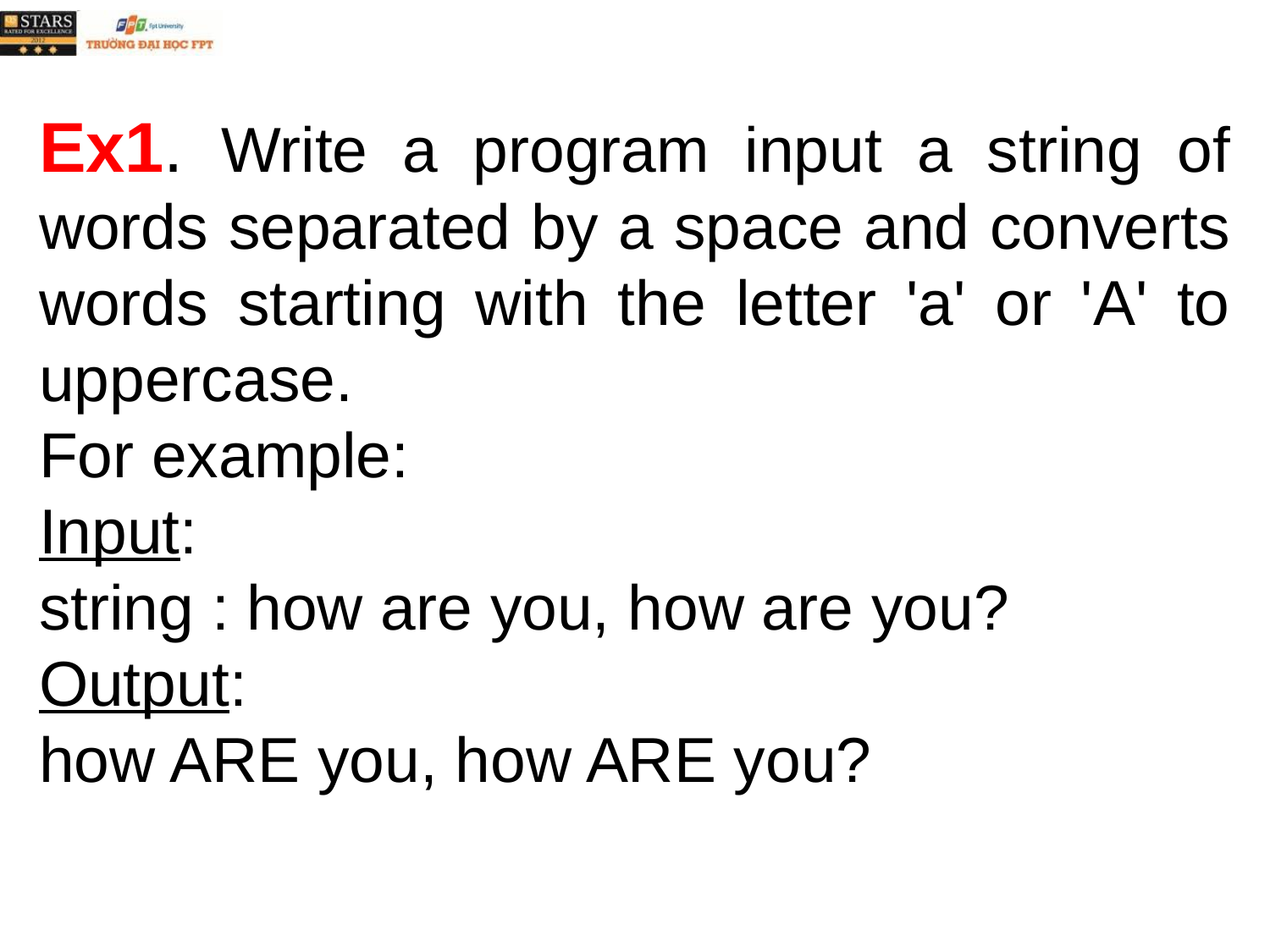

Ex1. Write a program input a string of words separated by a space and converts words starting with the letter 'a' or 'A' to uppercase.
For example:
Input:
string : how are you, how are you?
Output:
how ARE you, how ARE you?